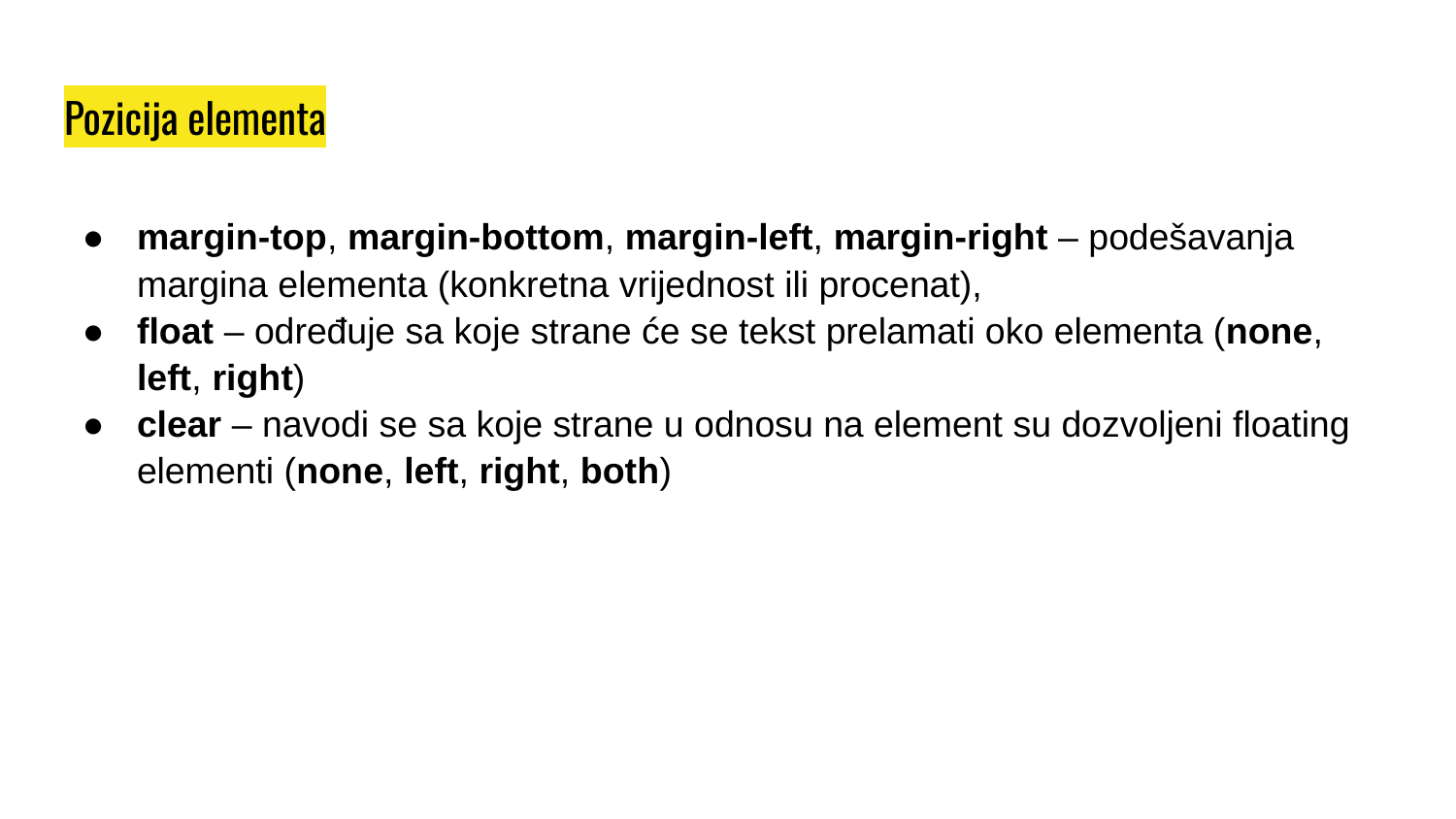

# Pozicija elementa
margin-top, margin-bottom, margin-left, margin-right – podešavanja margina elementa (konkretna vrijednost ili procenat),
float – određuje sa koje strane će se tekst prelamati oko elementa (none, left, right)
clear – navodi se sa koje strane u odnosu na element su dozvoljeni floating elementi (none, left, right, both)